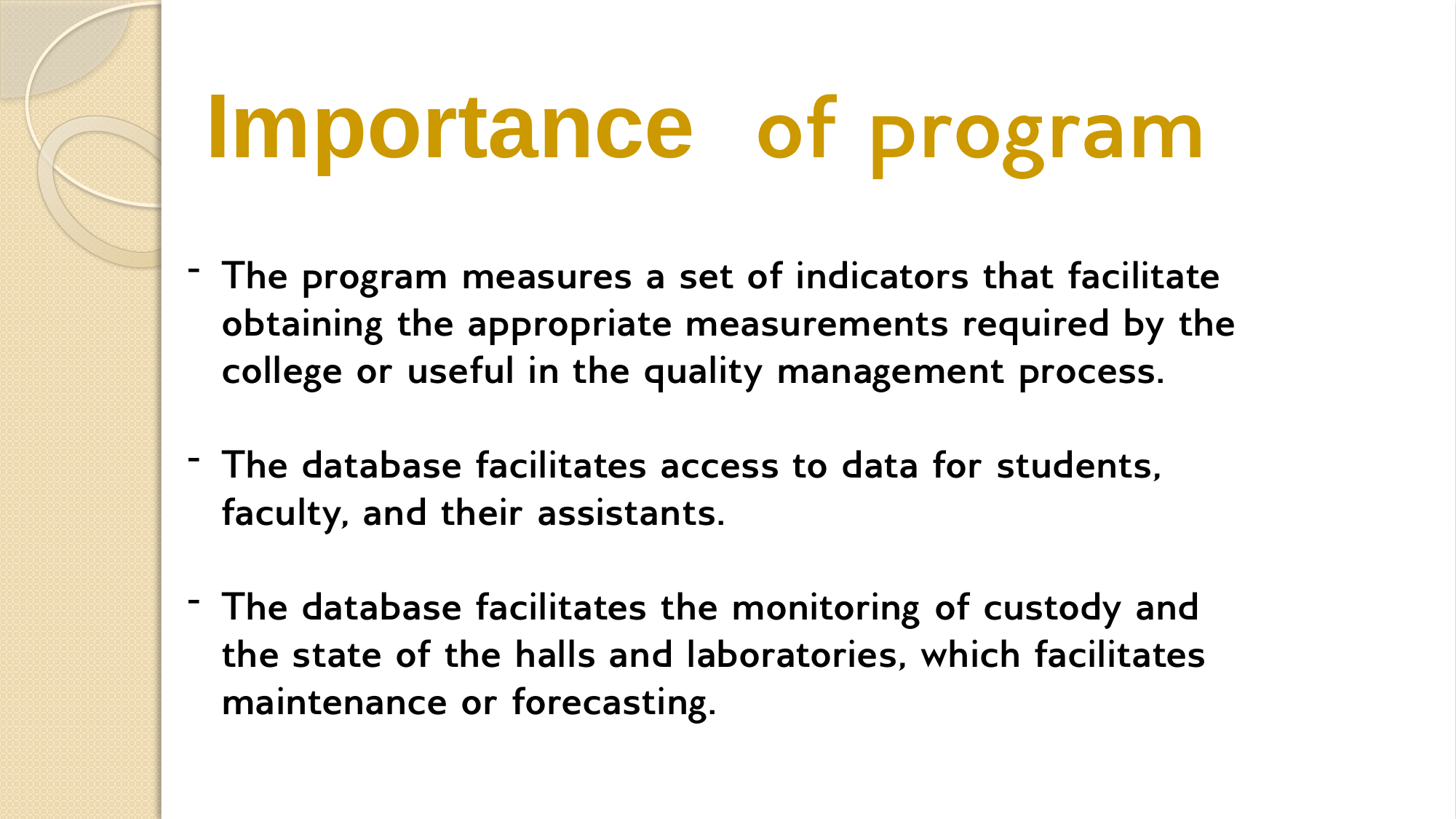

Importance  of program
The program measures a set of indicators that facilitate obtaining the appropriate measurements required by the college or useful in the quality management process.

The database facilitates access to data for students, faculty, and their assistants.

The database facilitates the monitoring of custody and the state of the halls and laboratories, which facilitates maintenance or forecasting.